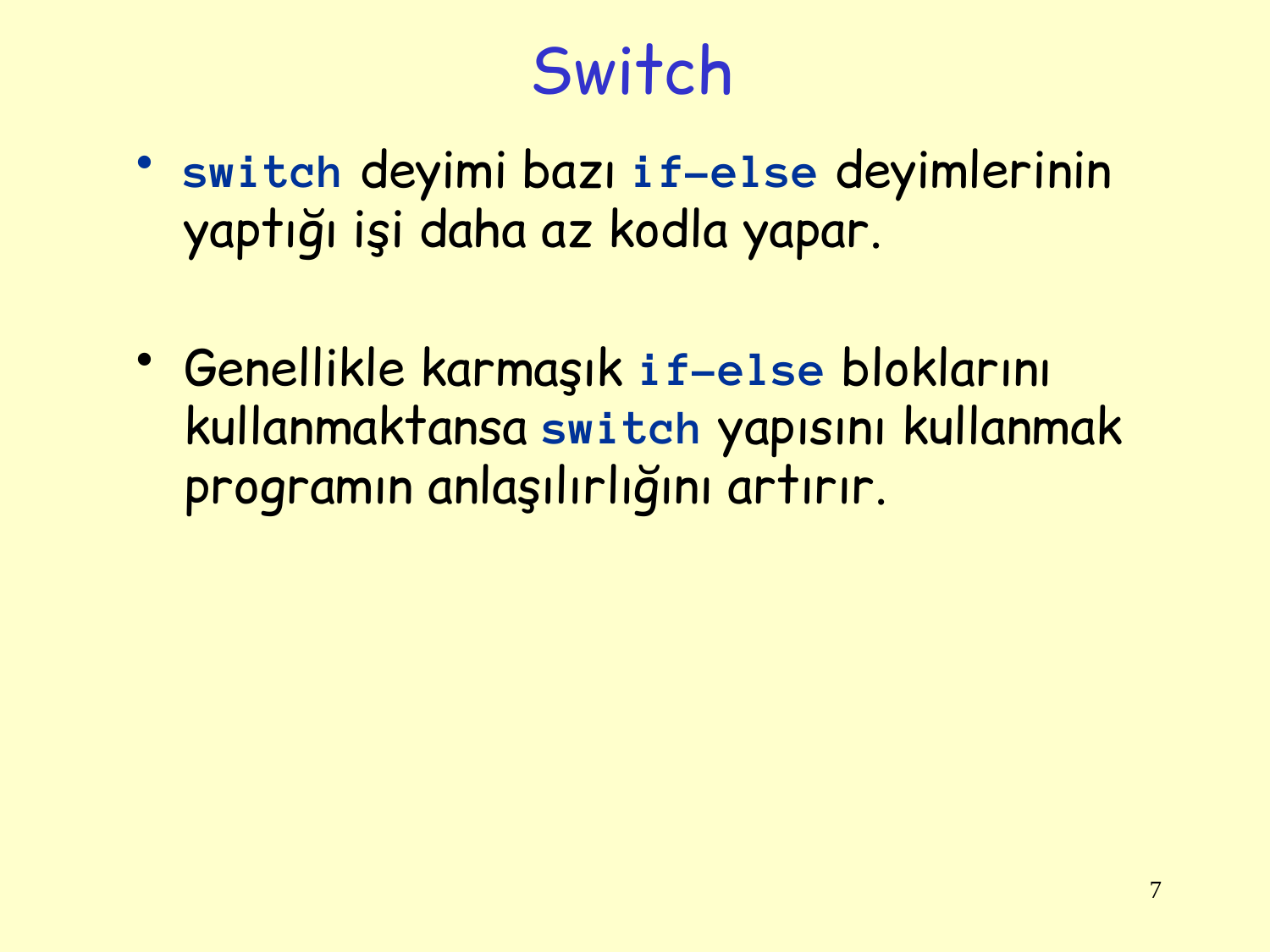

# Switch
switch deyimi bazı if-else deyimlerinin yaptığı işi daha az kodla yapar.

Genellikle karmaşık if-else bloklarını kullanmaktansa switch yapısını kullanmak programın anlaşılırlığını artırır.
7